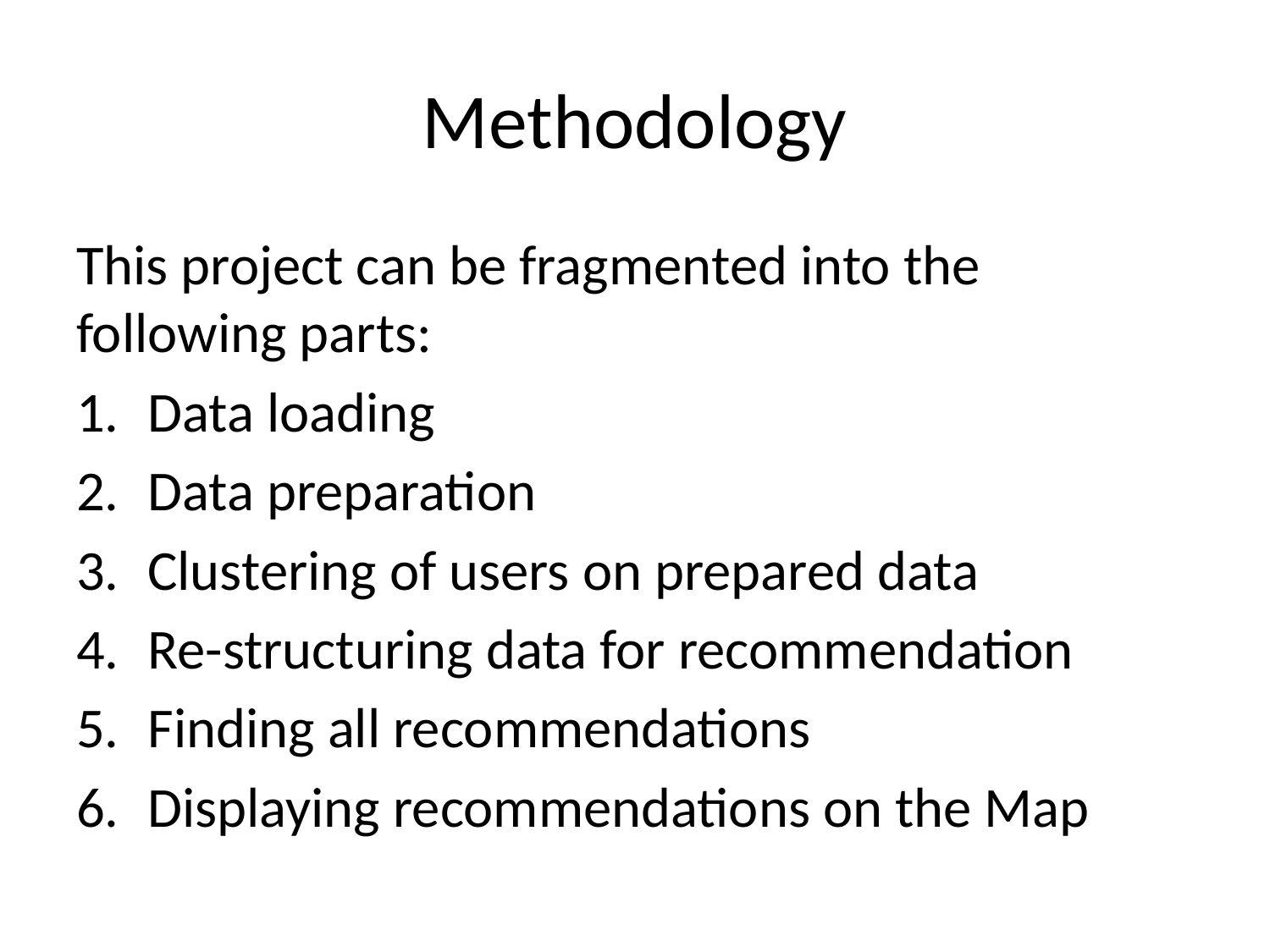

# Methodology
This project can be fragmented into the following parts:
Data loading
Data preparation
Clustering of users on prepared data
Re-structuring data for recommendation
Finding all recommendations
Displaying recommendations on the Map